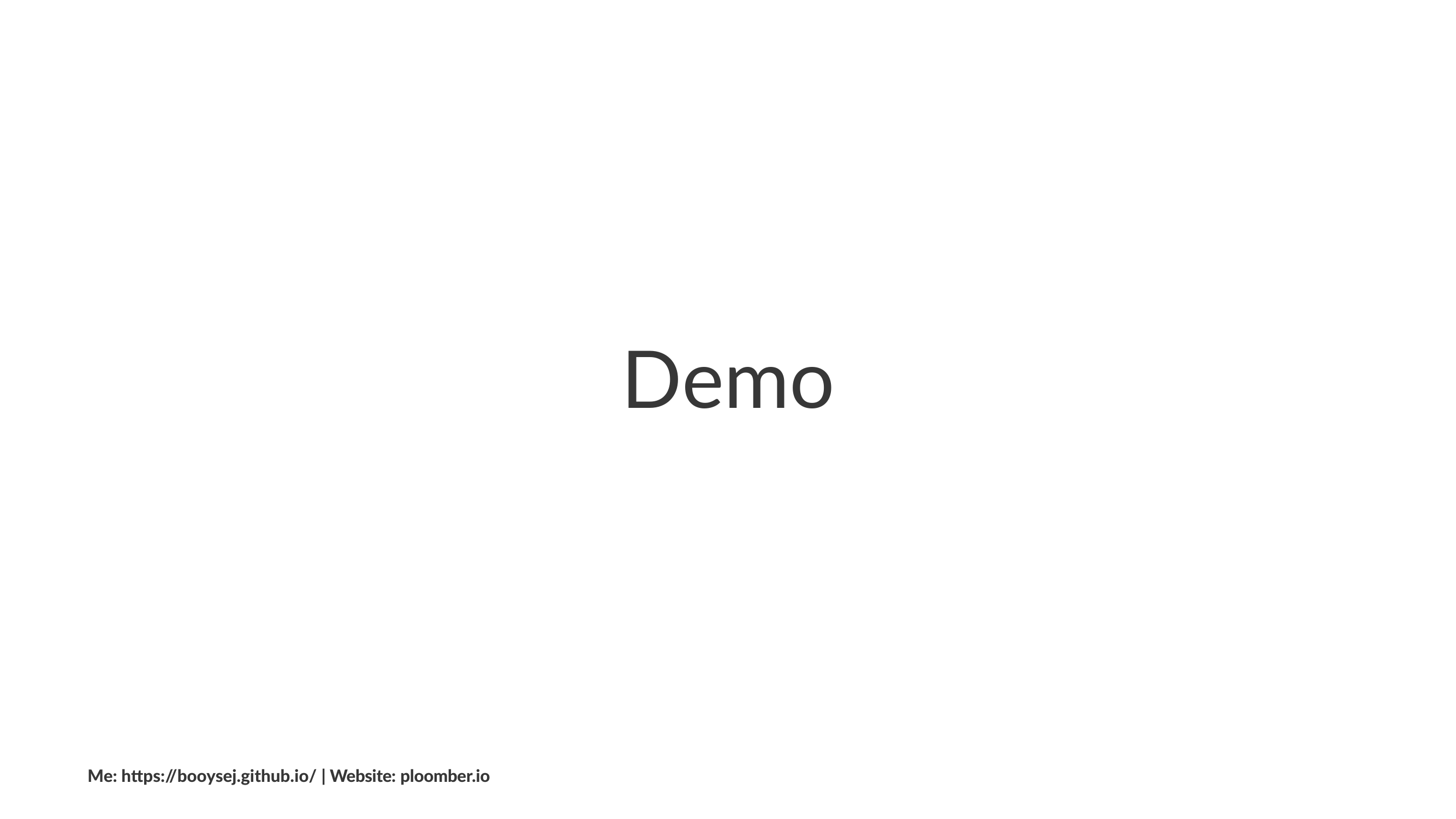

# Demo
Me: https://booysej.github.io/ | Website: ploomber.io